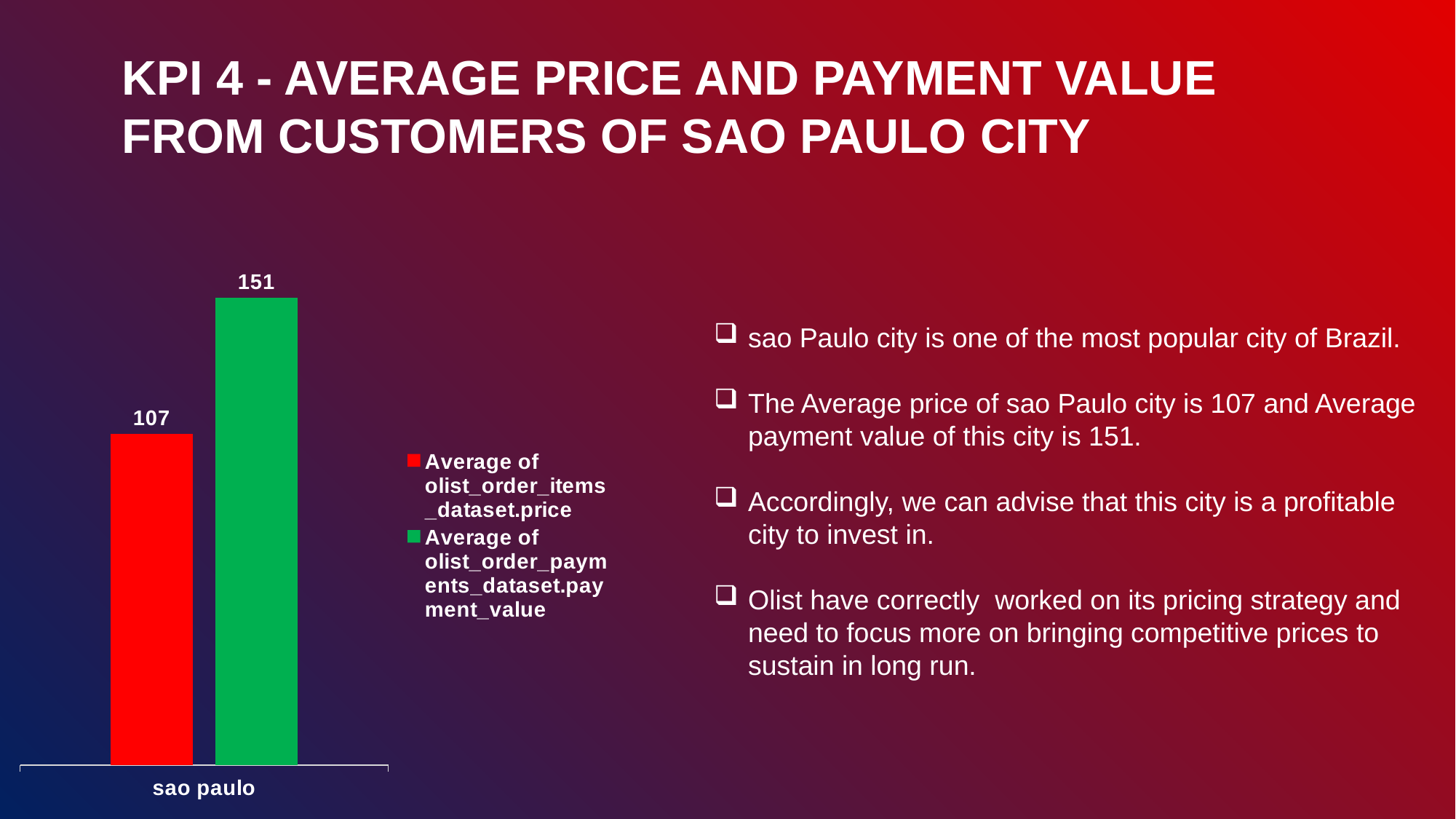

KPI 4 - AVERAGE PRICE AND PAYMENT VALUE FROM CUSTOMERS OF SAO PAULO CITY

### Chart

| Category | Average of olist_order_items_dataset.price | Average of olist_order_payments_dataset.payment_value |
|---|---|---|
| sao paulo | 107.224217988723 | 151.393455958833 |
sao Paulo city is one of the most popular city of Brazil.

The Average price of sao Paulo city is 107 and Average payment value of this city is 151.

Accordingly, we can advise that this city is a profitable city to invest in.

Olist have correctly  worked on its pricing strategy and need to focus more on bringing competitive prices to sustain in long run.